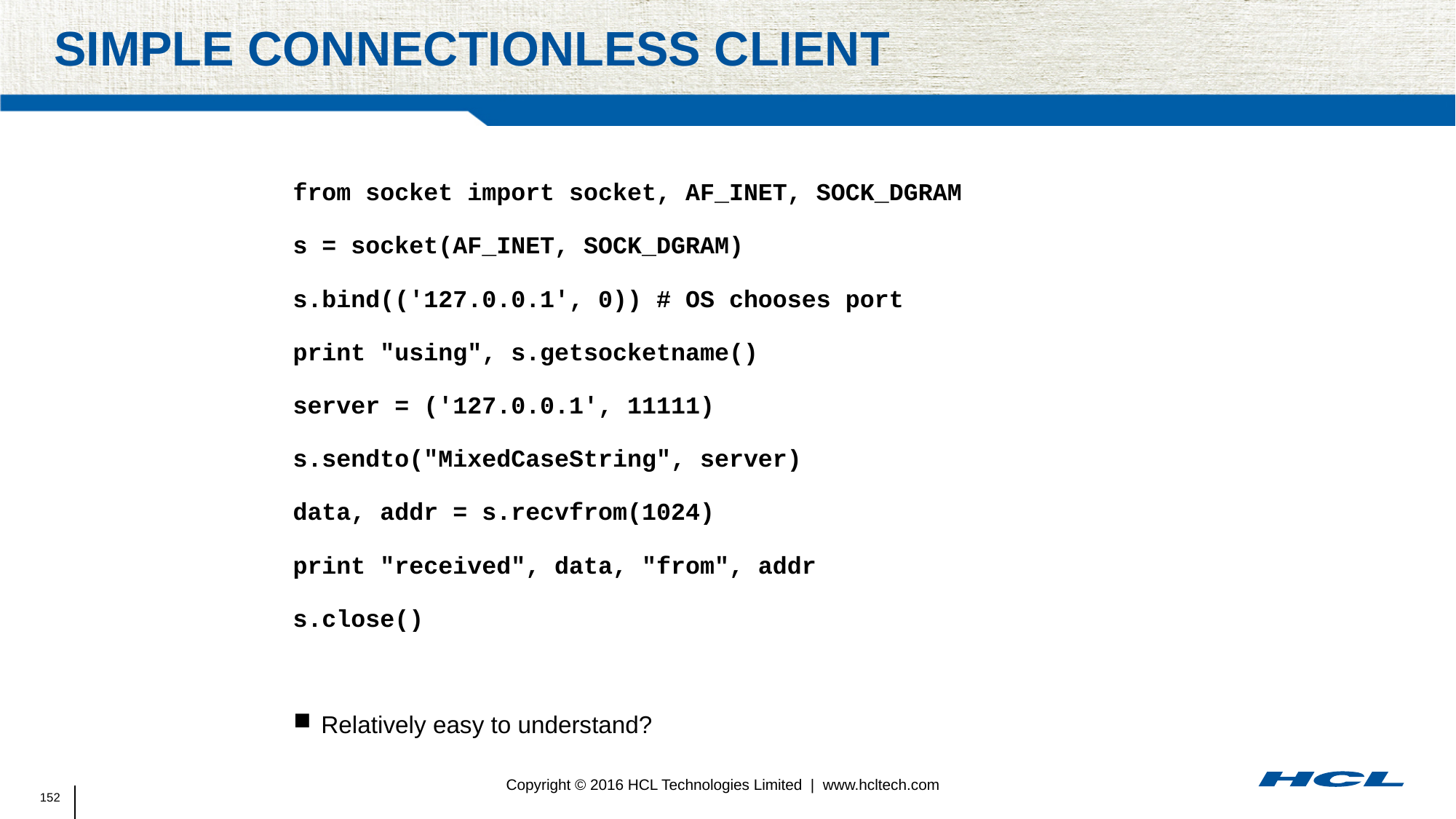

# Simple Connectionless Client
from socket import socket, AF_INET, SOCK_DGRAM
s = socket(AF_INET, SOCK_DGRAM)
s.bind(('127.0.0.1', 0)) # OS chooses port
print "using", s.getsocketname()
server = ('127.0.0.1', 11111)
s.sendto("MixedCaseString", server)
data, addr = s.recvfrom(1024)
print "received", data, "from", addr
s.close()

Relatively easy to understand?